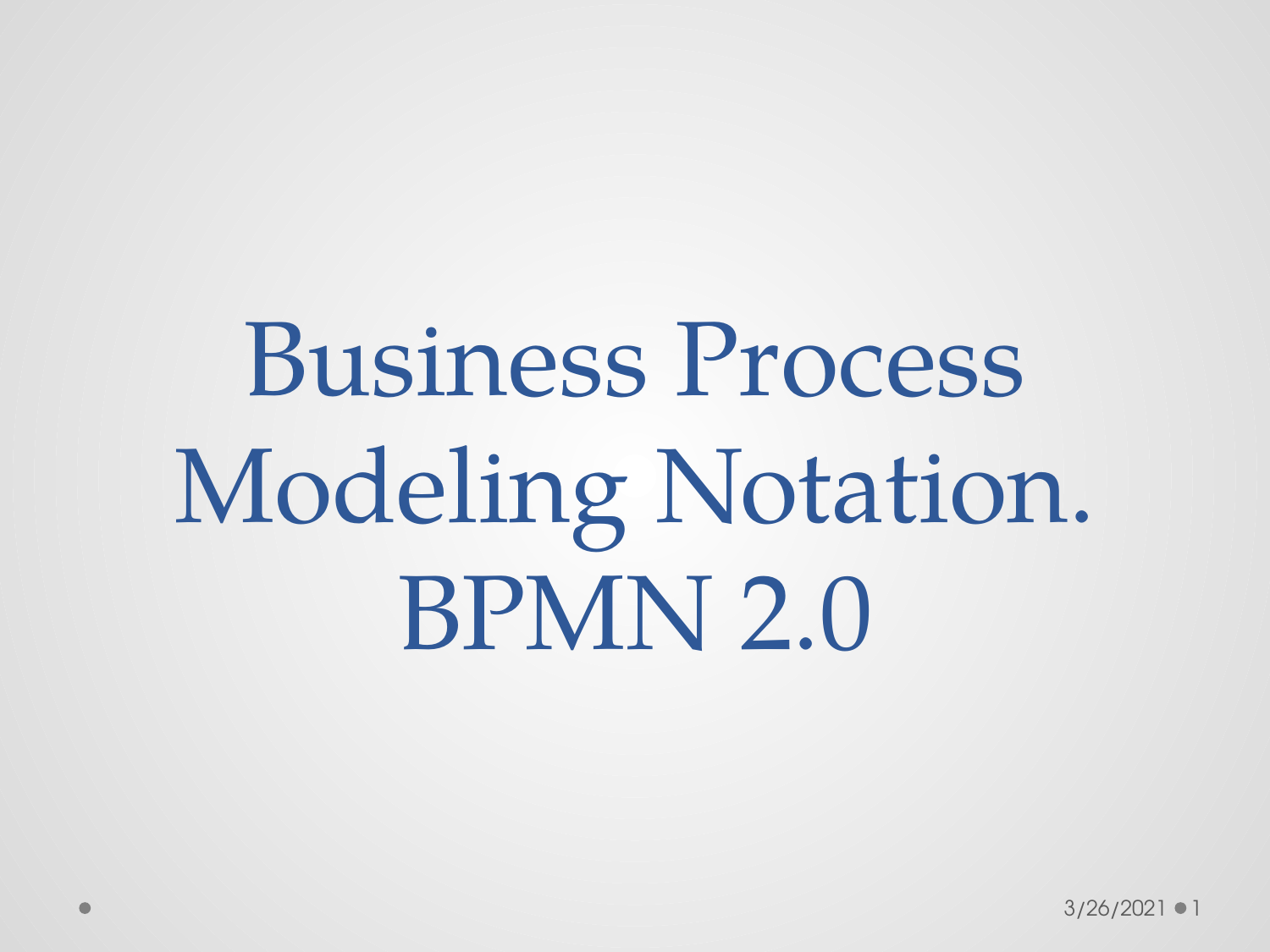

# Business Process Modeling Notation. BPMN 2.0

3/26/2021
1